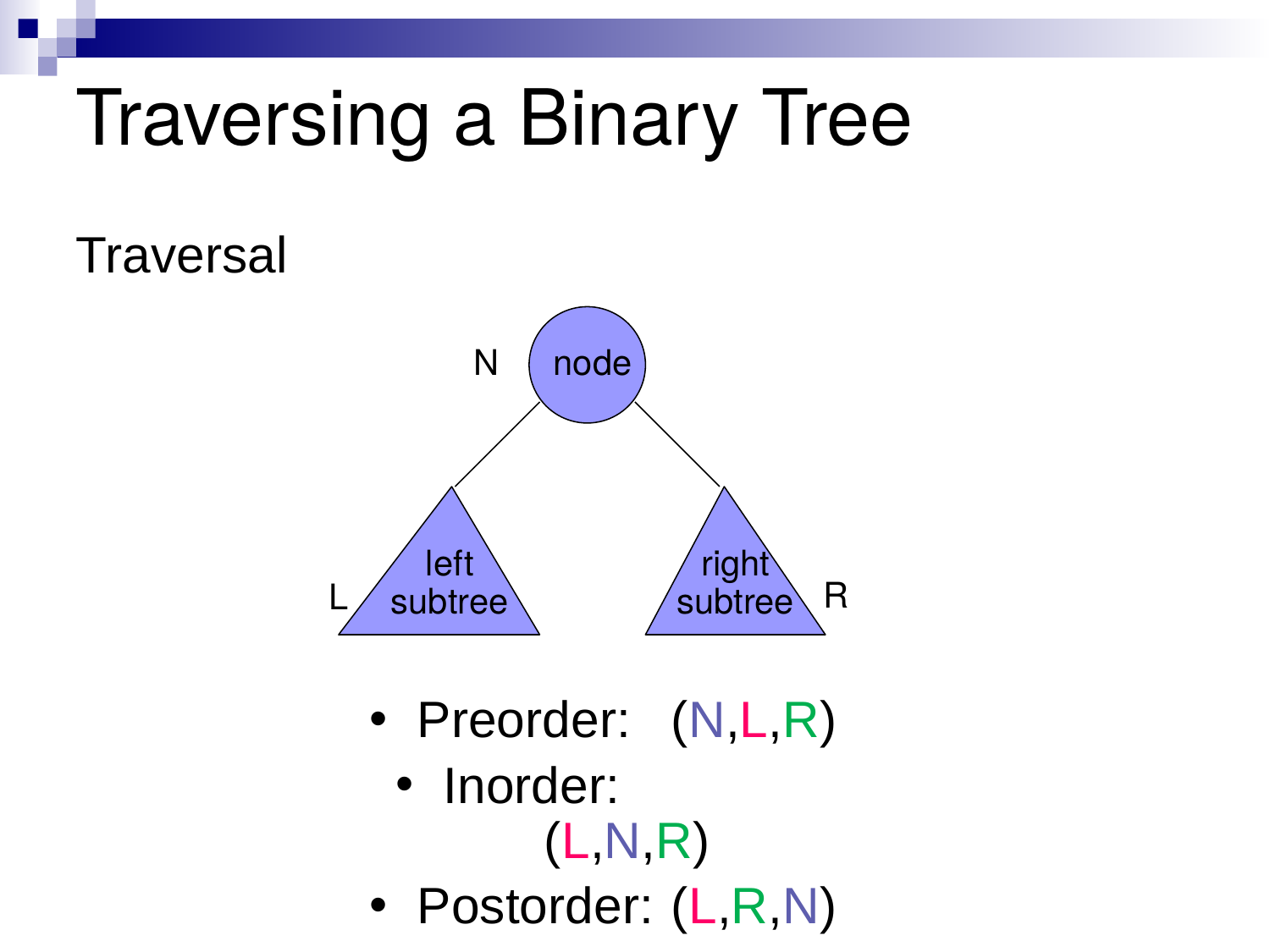

# Traversing a Binary Tree
Traversal

node
N

left subtree
right subtree
R
L
Preorder:  	(N,L,R)
Inorder:	         (L,N,R)
Postorder:	(L,R,N)